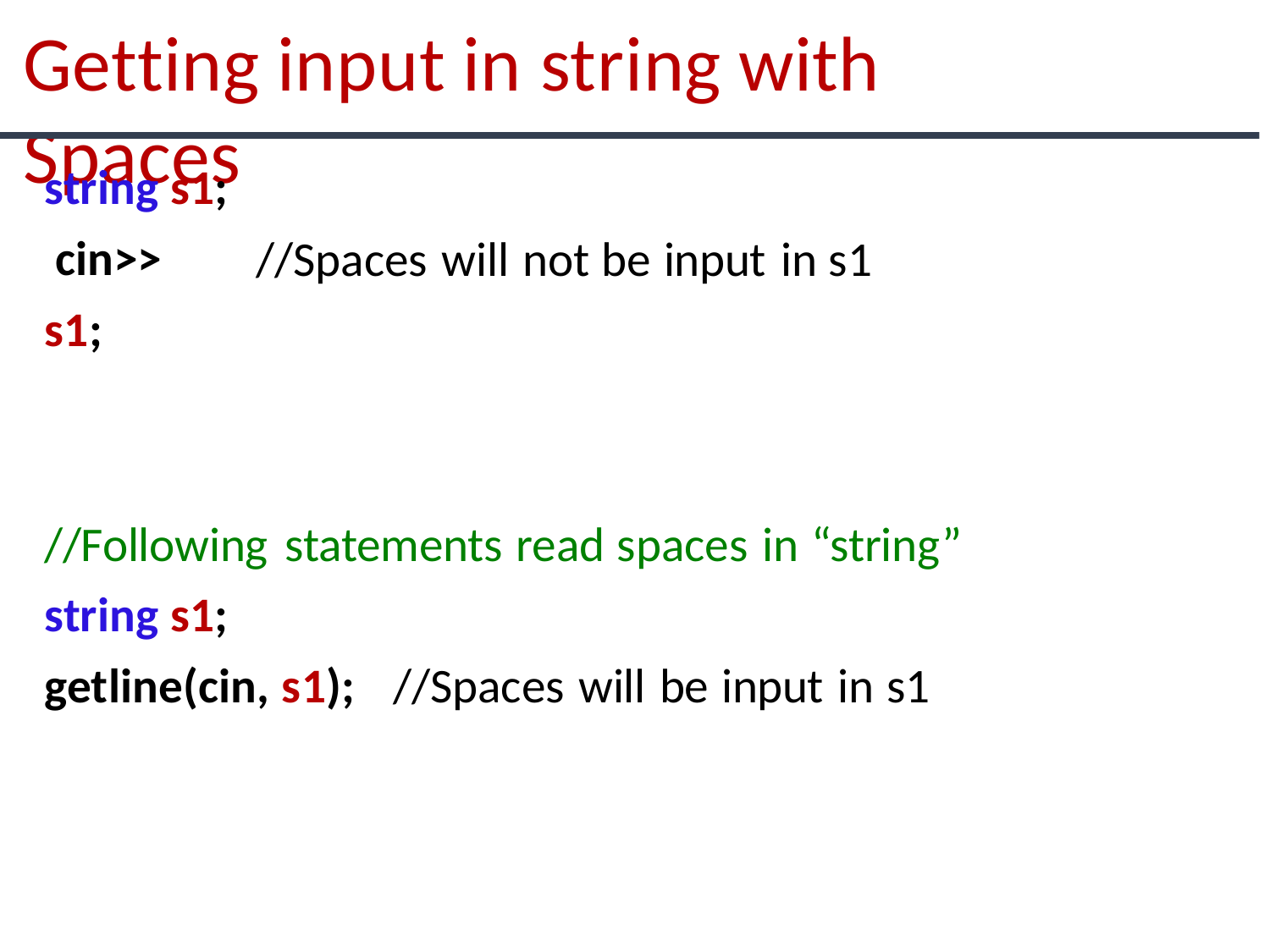

# Getting input in string with Spaces

string s1;  cin>> s1;
//Spaces will not be input in s1
//Following statements read spaces in “string”
string s1;
getline(cin, s1);	//Spaces will be input in s1